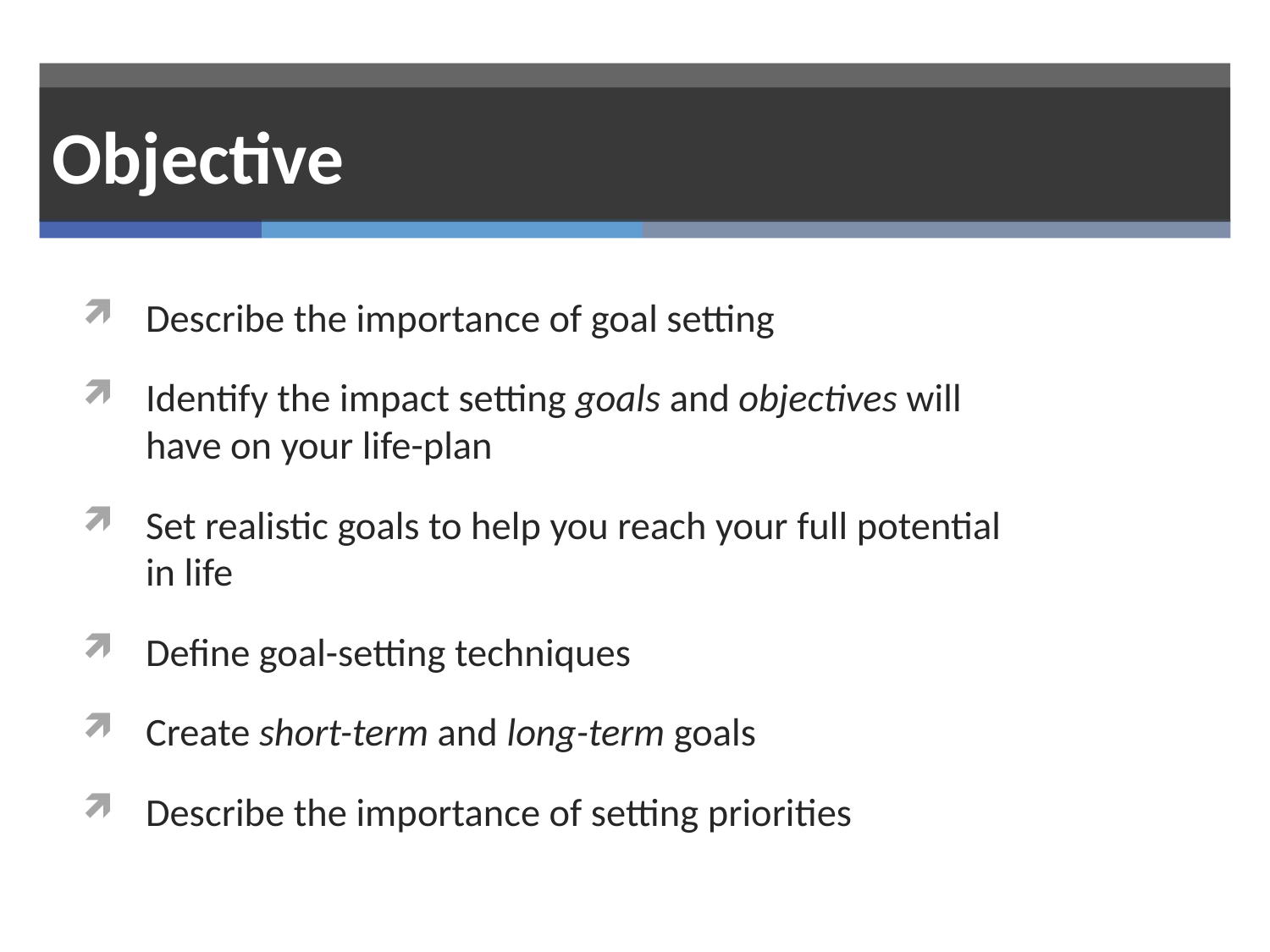

# Objective
Describe the importance of goal setting
Identify the impact setting goals and objectives will have on your life-plan
Set realistic goals to help you reach your full potential in life
Define goal-setting techniques
Create short-term and long-term goals
Describe the importance of setting priorities